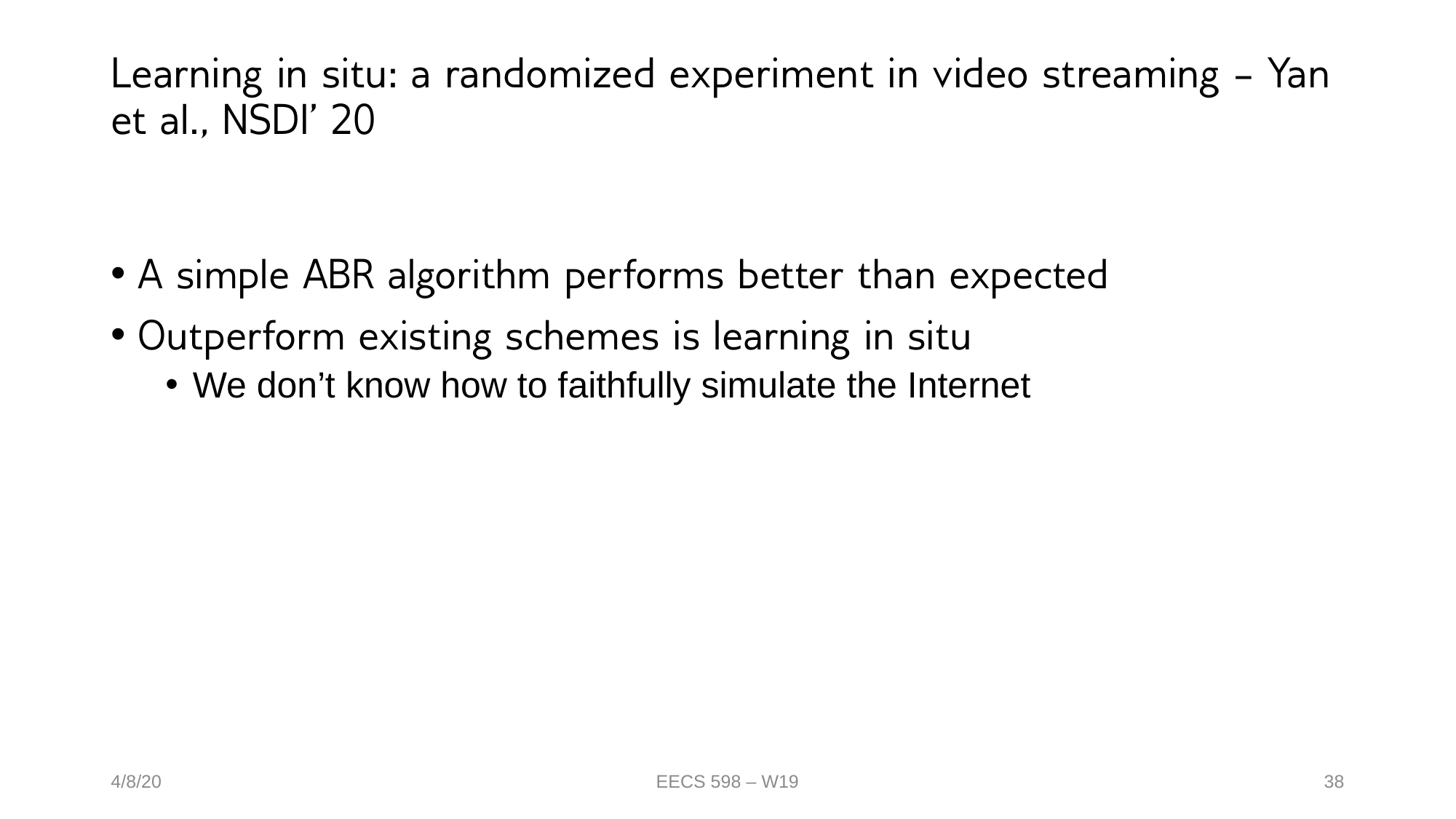

# Learning in situ: a randomized experiment in video streaming – Yan et al., NSDI’ 20
A simple ABR algorithm performs better than expected
Outperform existing schemes is learning in situ
We don’t know how to faithfully simulate the Internet
4/8/20
EECS 598 – W19
38